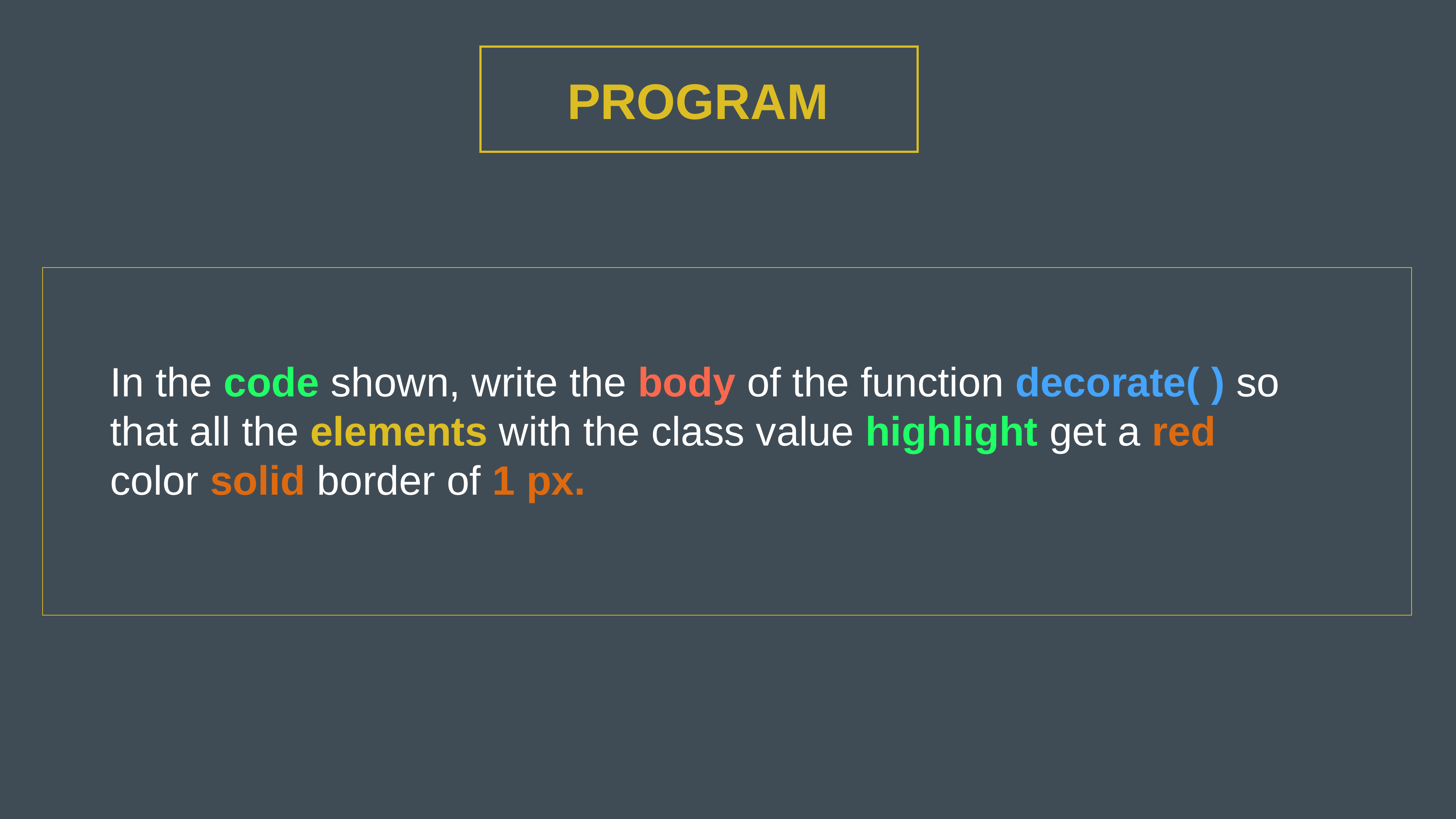

PROGRAM

In the code shown, write the body of the function decorate( ) so that all the elements with the class value highlight get a red color solid border of 1 px.